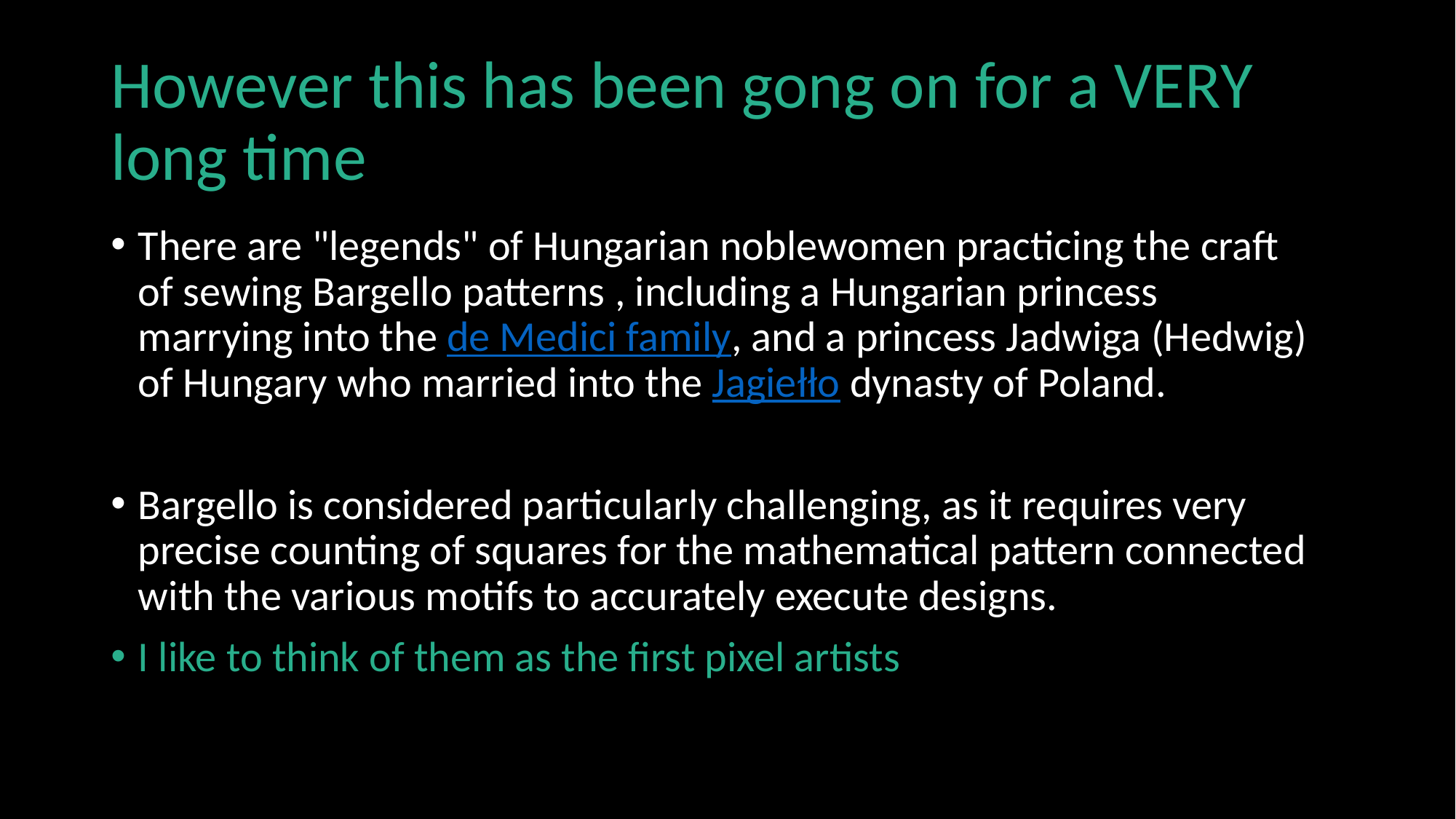

# However this has been gong on for a VERY long time
There are "legends" of Hungarian noblewomen practicing the craft of sewing Bargello patterns , including a Hungarian princess marrying into the de Medici family, and a princess Jadwiga (Hedwig) of Hungary who married into the Jagiełło dynasty of Poland.

Bargello is considered particularly challenging, as it requires very precise counting of squares for the mathematical pattern connected with the various motifs to accurately execute designs.
I like to think of them as the first pixel artists